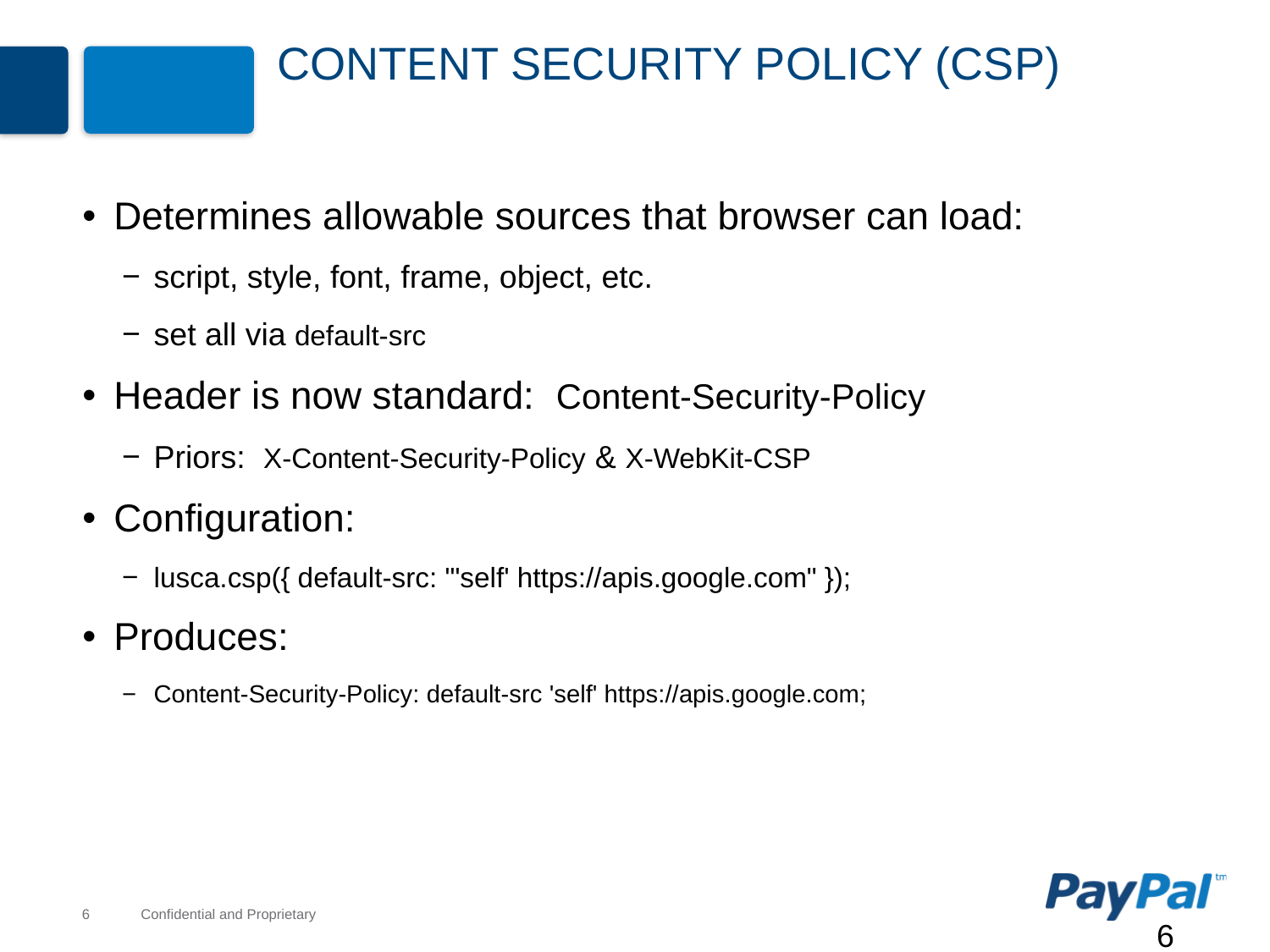

# Content Security Policy (CSP)
Determines allowable sources that browser can load:
script, style, font, frame, object, etc.
set all via default-src
Header is now standard:  Content-Security-Policy
Priors:  X-Content-Security-Policy & X-WebKit-CSP
Configuration:
lusca.csp({ default-src: "'self' https://apis.google.com" });
Produces:
Content-Security-Policy: default-src 'self' https://apis.google.com;
6